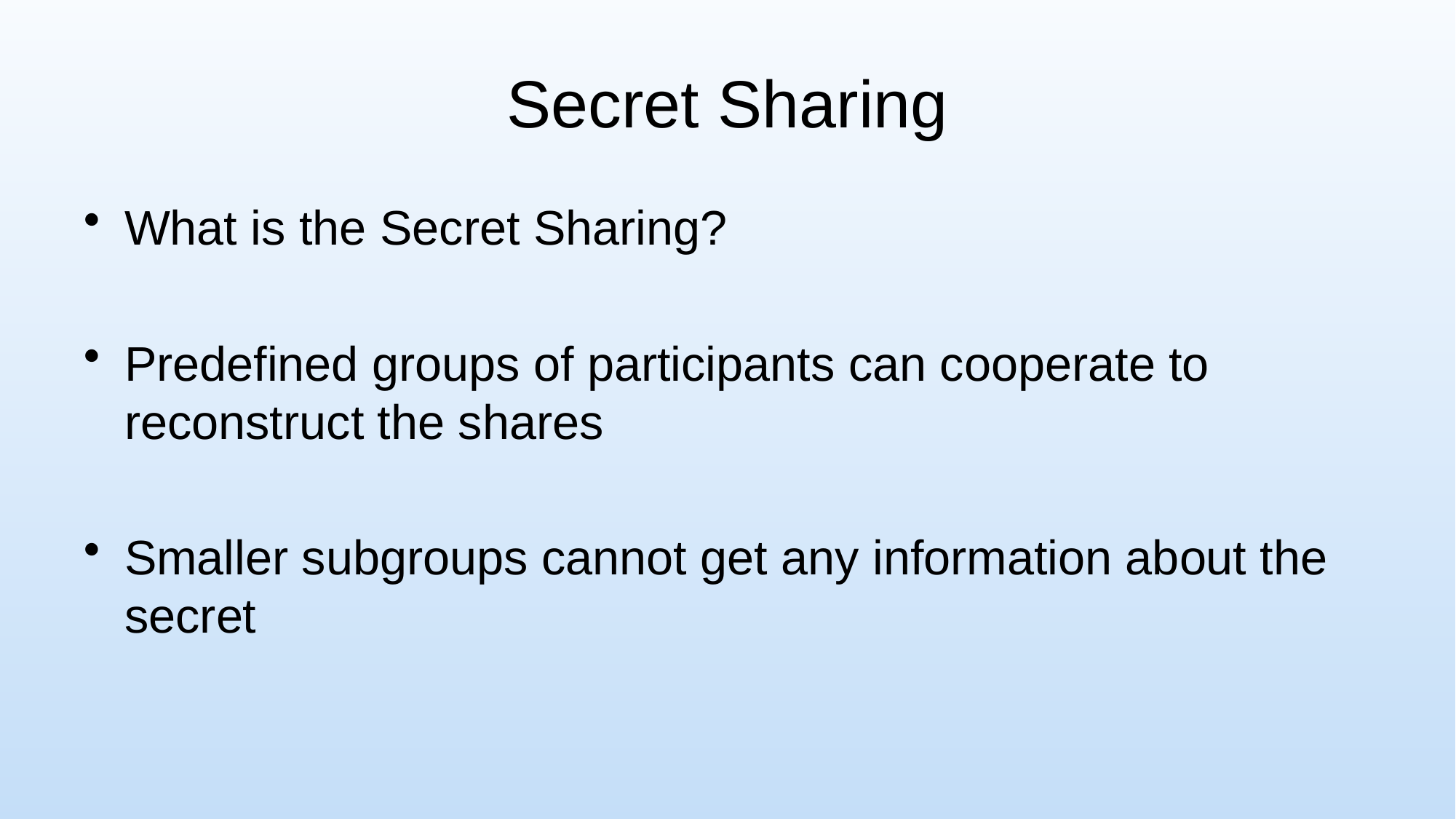

# Secret Sharing
What is the Secret Sharing?

Predefined groups of participants can cooperate to reconstruct the shares

Smaller subgroups cannot get any information about the secret